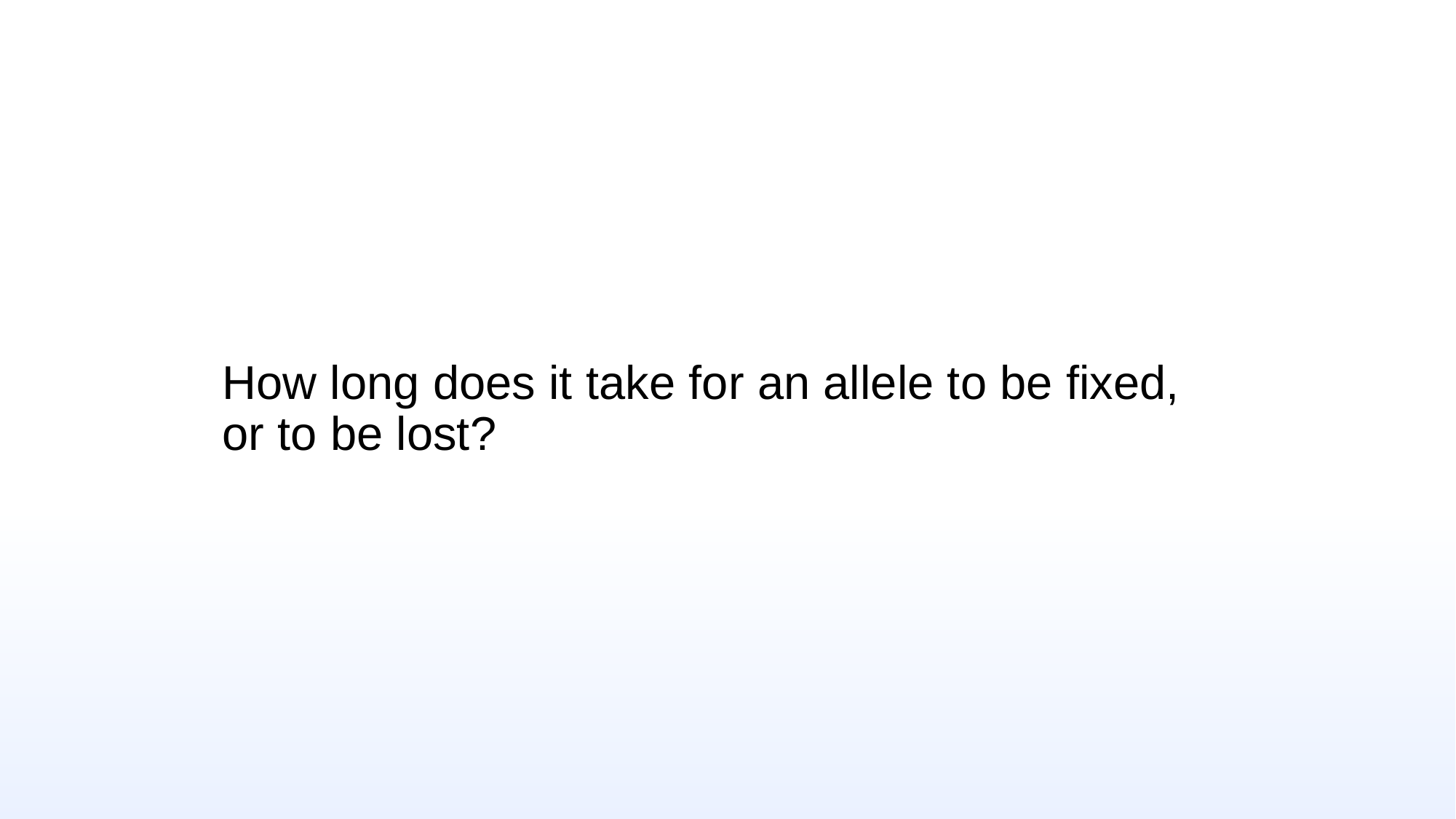

# How long does it take for an allele to be fixed, or to be lost?